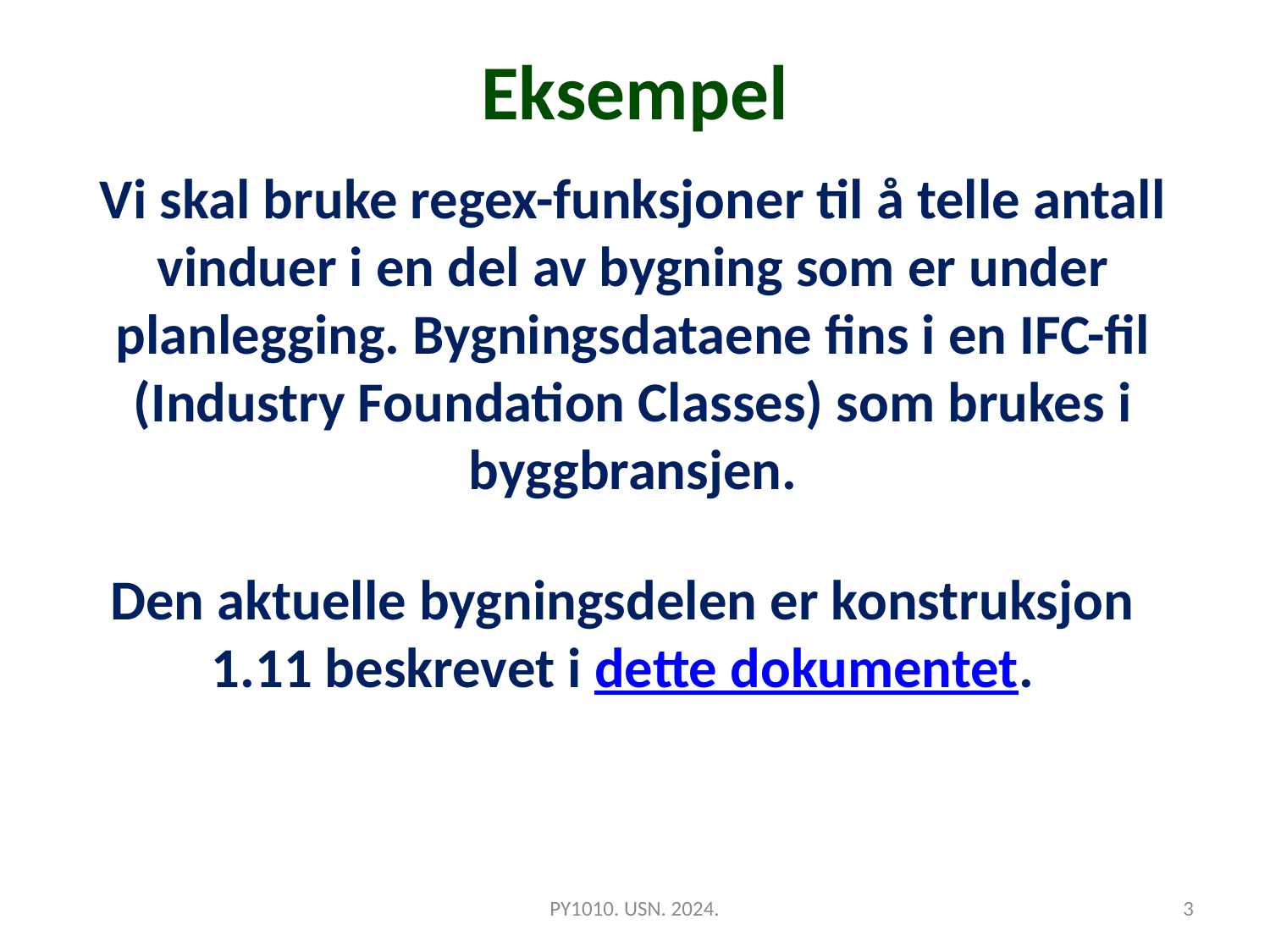

Eksempel
Vi skal bruke regex-funksjoner til å telle antall vinduer i en del av bygning som er under planlegging. Bygningsdataene fins i en IFC-fil (Industry Foundation Classes) som brukes i byggbransjen.
Den aktuelle bygningsdelen er konstruksjon 1.11 beskrevet i dette dokumentet.
PY1010. USN. 2024.
3